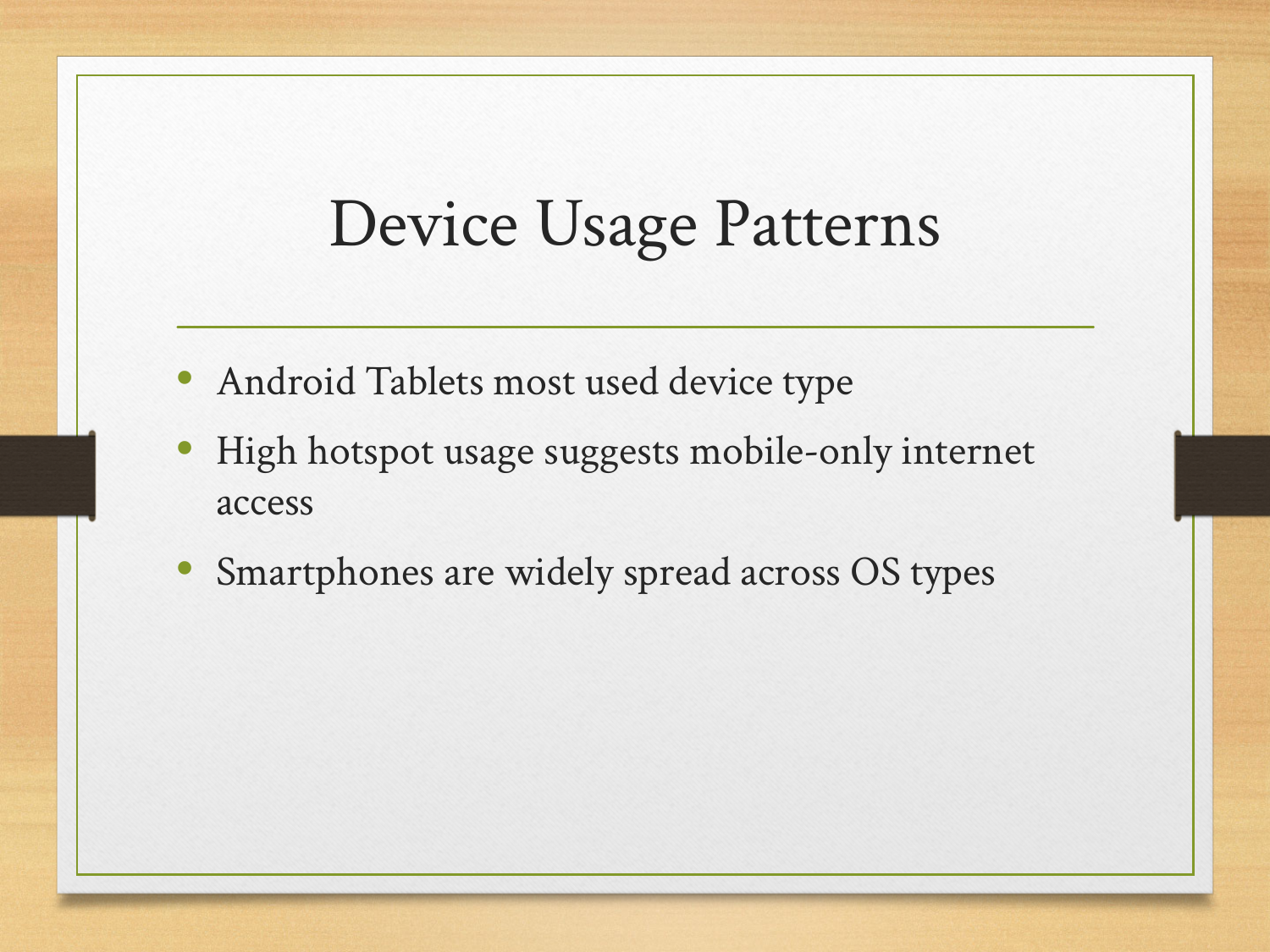

# Device Usage Patterns
Android Tablets most used device type
High hotspot usage suggests mobile-only internet access
Smartphones are widely spread across OS types